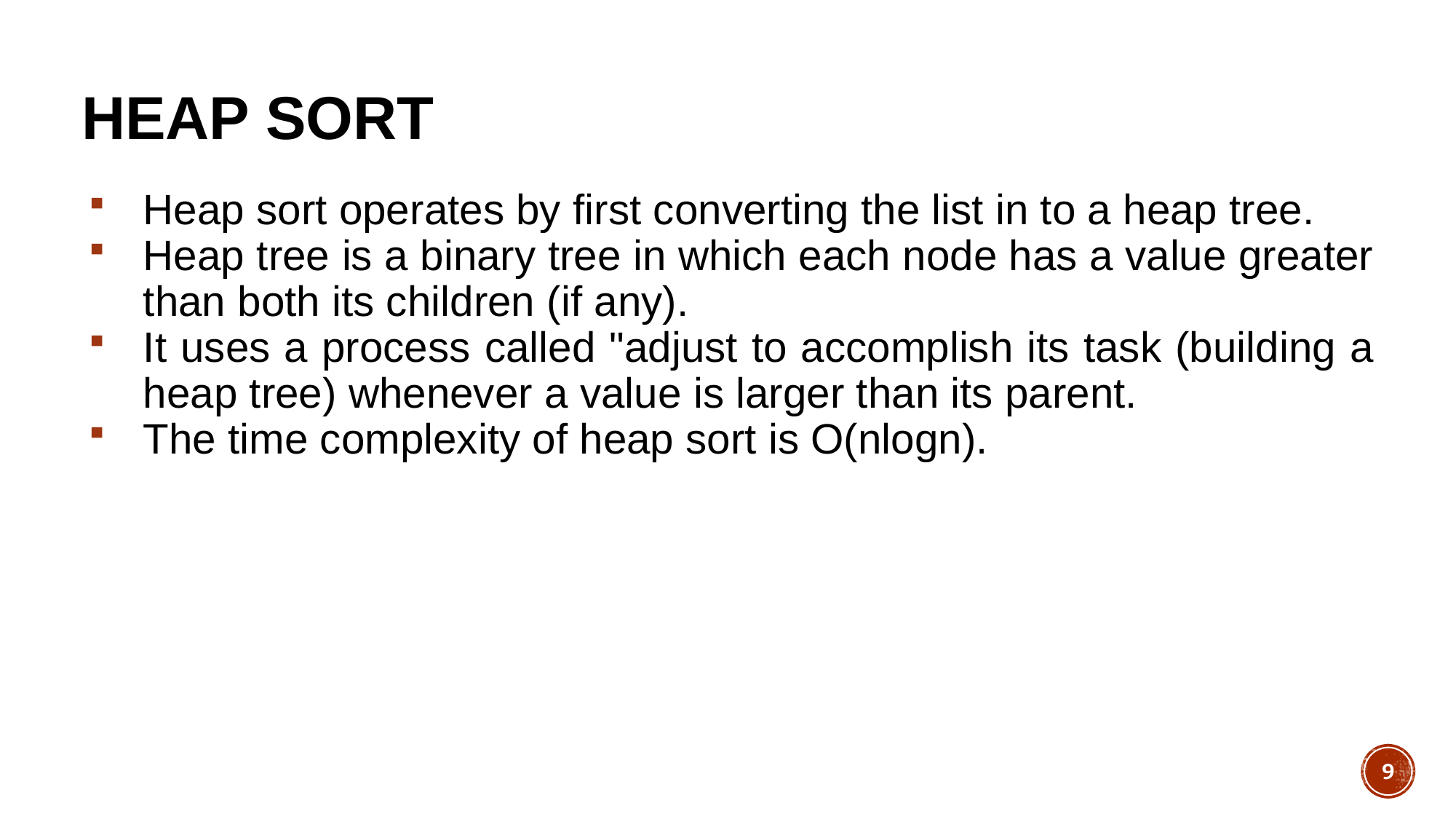

# Heap sort
Heap sort operates by first converting the list in to a heap tree.
Heap tree is a binary tree in which each node has a value greater than both its children (if any).
It uses a process called "adjust to accomplish its task (building a heap tree) whenever a value is larger than its parent.
The time complexity of heap sort is O(nlogn).
9